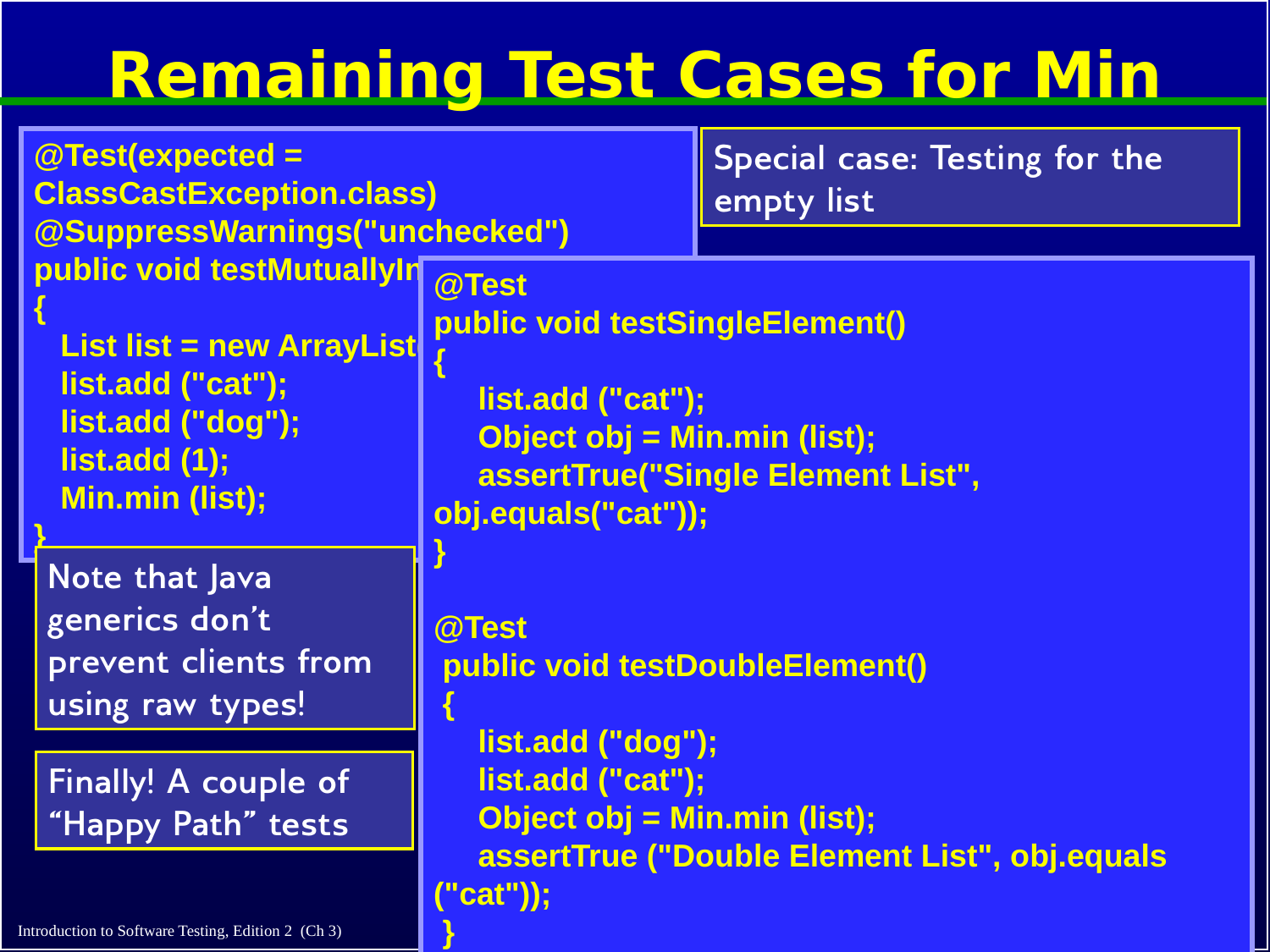

# Remaining Test Cases for Min
Special case: Testing for the empty list
@Test(expected = ClassCastException.class)
@SuppressWarnings("unchecked")
public void testMutuallyIncomparable()
{
   List list = new ArrayList();
   list.add ("cat");
   list.add ("dog");
   list.add (1);
   Min.min (list);
}
@Test
public void testSingleElement()
{
     list.add ("cat");
     Object obj = Min.min (list);
     assertTrue("Single Element List", obj.equals("cat"));
}

@Test
 public void testDoubleElement()
 {
     list.add ("dog");
     list.add ("cat");
     Object obj = Min.min (list);
     assertTrue ("Double Element List", obj.equals ("cat"));
 }
@Test(expected = IllegalArgumentException.class)
public void testEmptyList()
{
      Min.min(list);
}
Note that Java generics don’t prevent clients from using raw types!
Finally! A couple of “Happy Path” tests
17
© Ammann & Offutt
Introduction to Software Testing, Edition 2  (Ch 3)